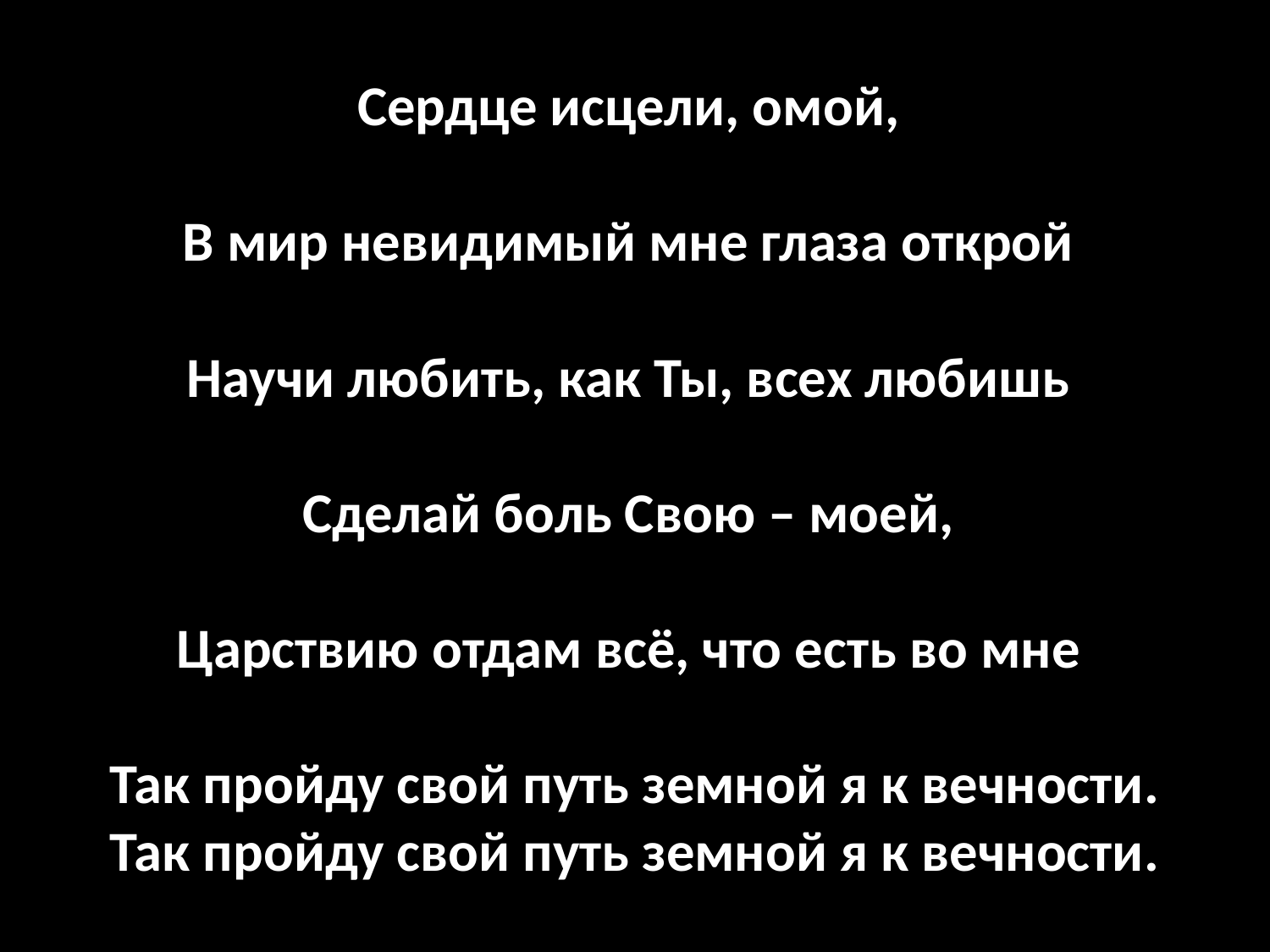

# Сердце исцели, омой, B мир невидимый мне глаза открой Научи любить, как Ты, всех любишь Сделай боль Свою – моей, Царствию отдам всё, что есть во мне Так пройду свой путь земной я к вечности. Так пройду свой путь земной я к вечности.